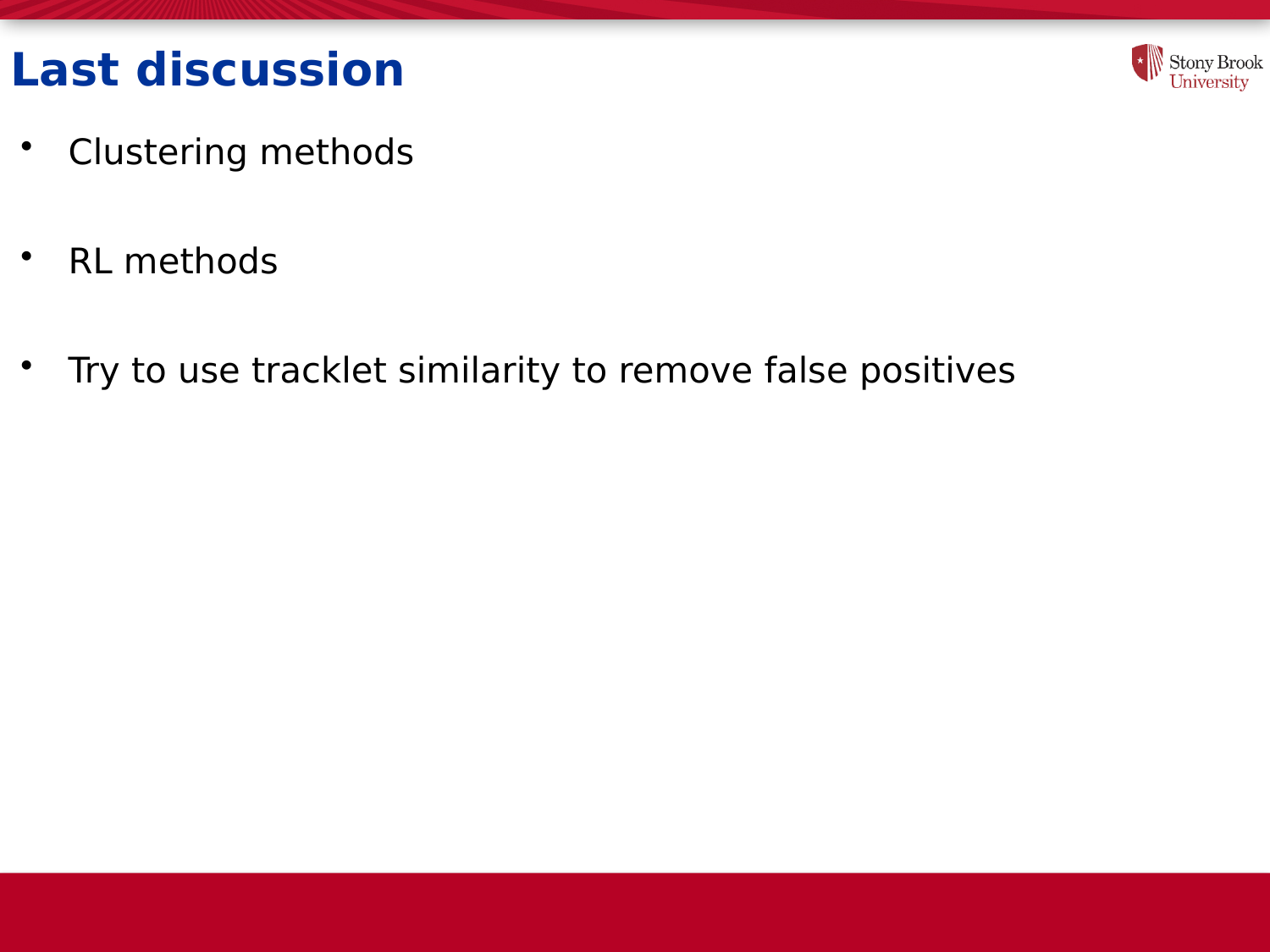

# Last discussion
Clustering methods

RL methods

Try to use tracklet similarity to remove false positives